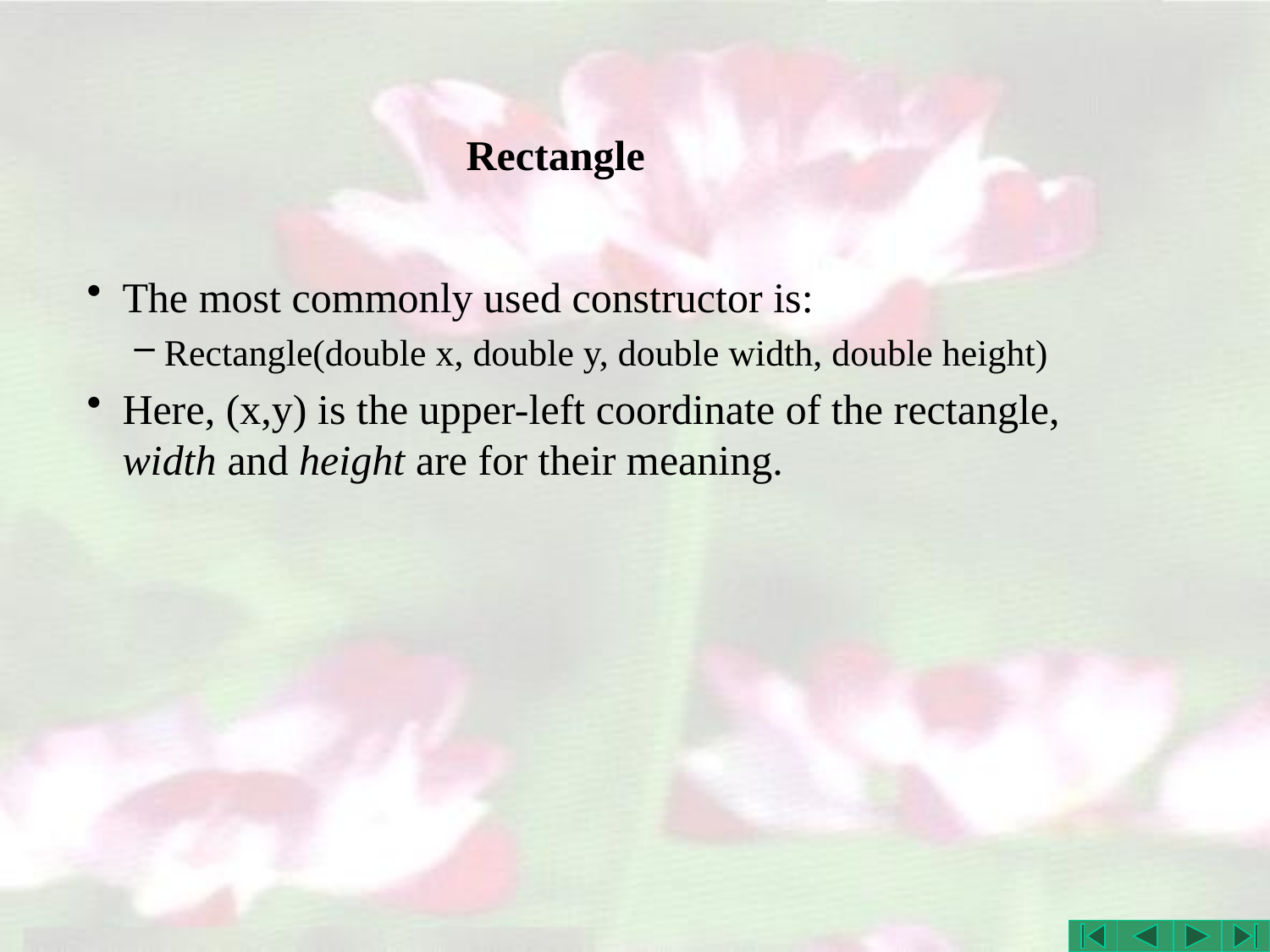

# Rectangle
The most commonly used constructor is:
Rectangle(double x, double y, double width, double height)
Here, (x,y) is the upper-left coordinate of the rectangle, width and height are for their meaning.